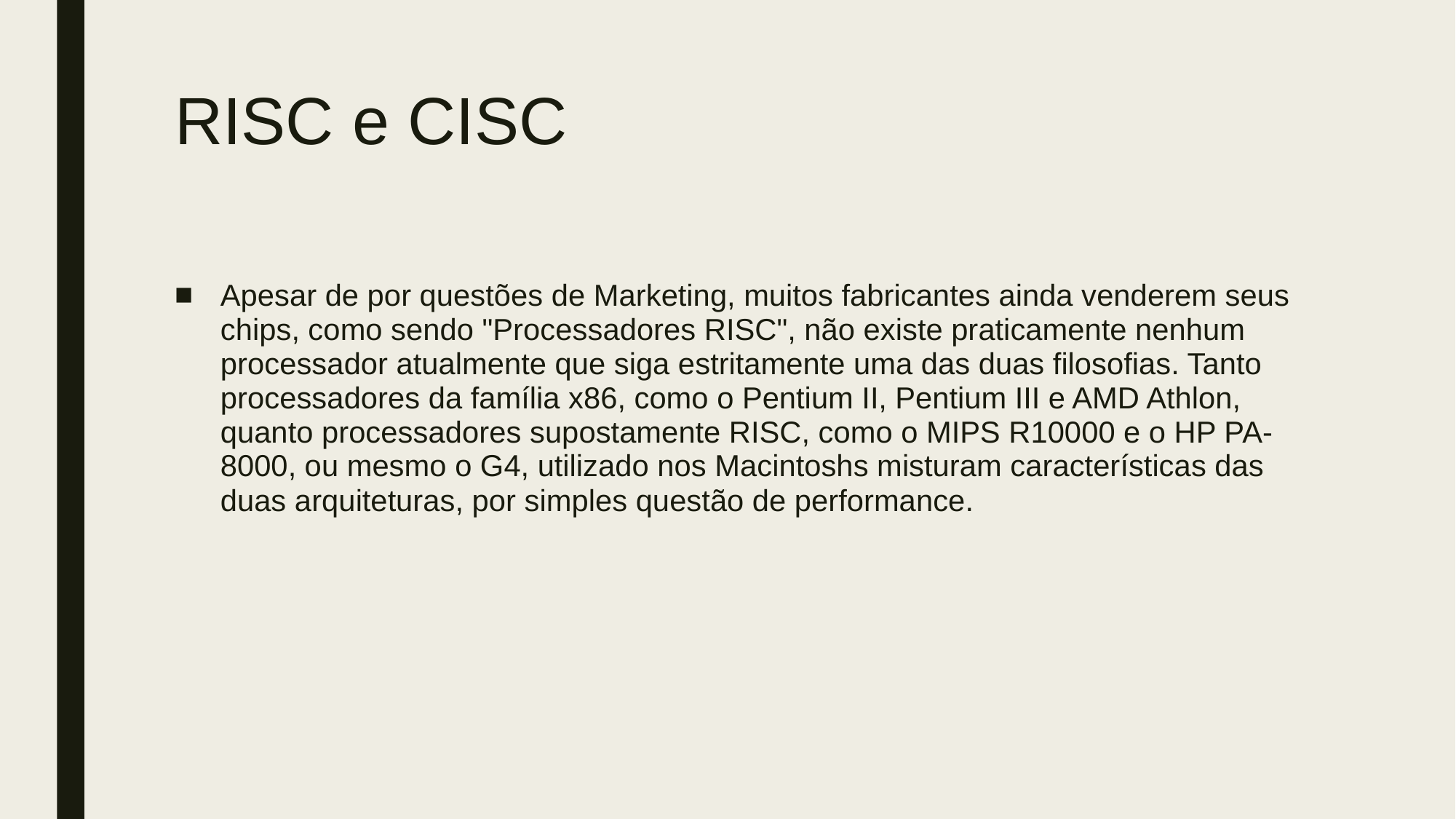

# RISC e CISC
Apesar de por questões de Marketing, muitos fabricantes ainda venderem seus chips, como sendo "Processadores RISC", não existe praticamente nenhum processador atualmente que siga estritamente uma das duas filosofias. Tanto processadores da família x86, como o Pentium II, Pentium III e AMD Athlon, quanto processadores supostamente RISC, como o MIPS R10000 e o HP PA-8000, ou mesmo o G4, utilizado nos Macintoshs misturam características das duas arquiteturas, por simples questão de performance.